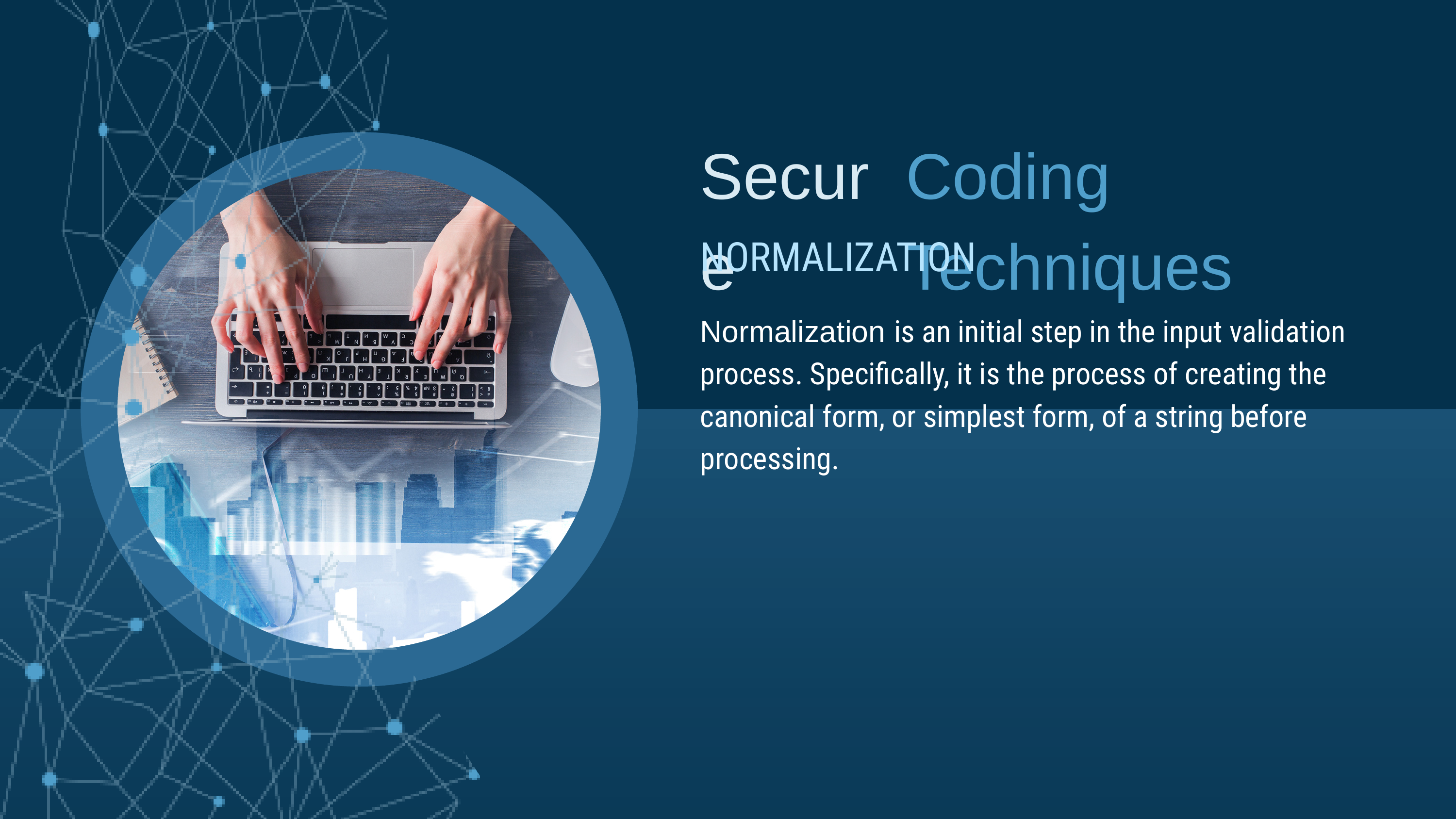

Secure
Coding Techniques

NORMALIZATION
Normalization is an initial step in the input validation process. Specifically, it is the process of creating the canonical form, or simplest form, of a string before processing.